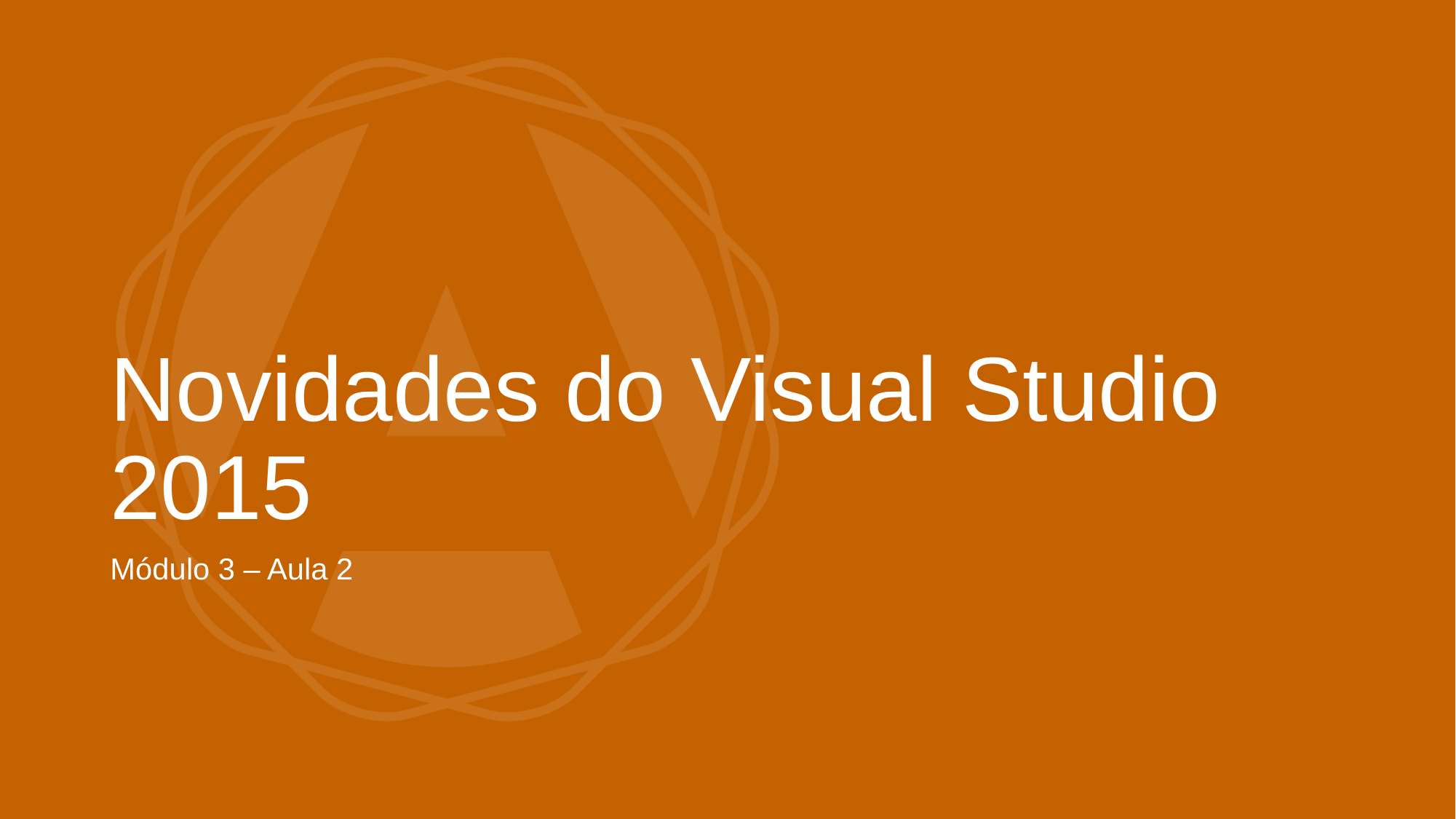

# Novidades do Visual Studio 2015
Módulo 3 – Aula 2